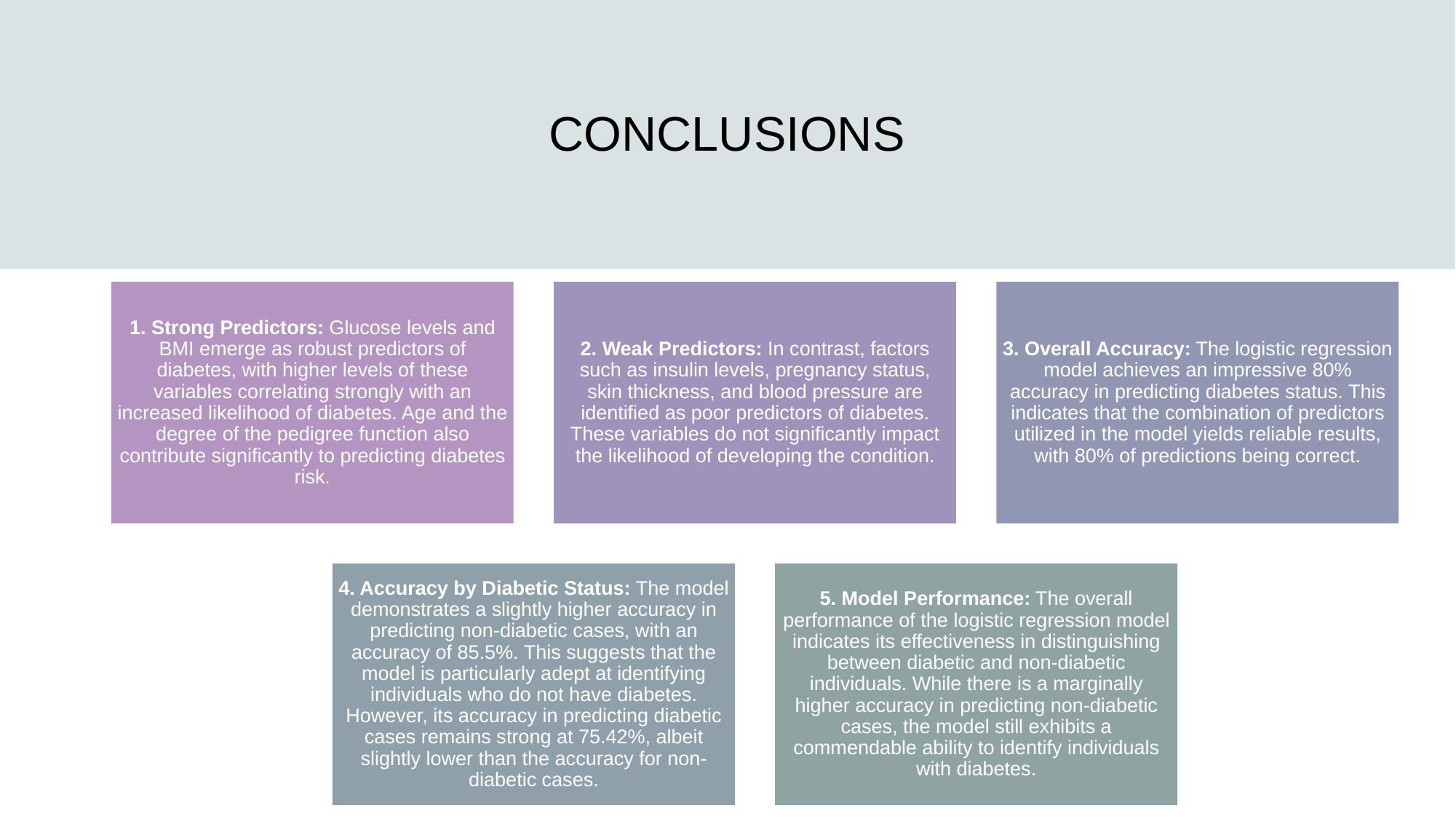

# CONCLUSIONS

1. Strong Predictors: Glucose levels and BMI emerge as robust predictors of diabetes, with higher levels of these variables correlating strongly with an increased likelihood of diabetes. Age and the degree of the pedigree function also contribute significantly to predicting diabetes risk.
2. Weak Predictors: In contrast, factors such as insulin levels, pregnancy status, skin thickness, and blood pressure are identified as poor predictors of diabetes. These variables do not significantly impact the likelihood of developing the condition.
3. Overall Accuracy: The logistic regression model achieves an impressive 80% accuracy in predicting diabetes status. This indicates that the combination of predictors utilized in the model yields reliable results, with 80% of predictions being correct.
4. Accuracy by Diabetic Status: The model demonstrates a slightly higher accuracy in predicting non-diabetic cases, with an accuracy of 85.5%. This suggests that the model is particularly adept at identifying individuals who do not have diabetes. However, its accuracy in predicting diabetic cases remains strong at 75.42%, albeit slightly lower than the accuracy for non-diabetic cases.
5. Model Performance: The overall performance of the logistic regression model indicates its effectiveness in distinguishing between diabetic and non-diabetic individuals. While there is a marginally higher accuracy in predicting non-diabetic cases, the model still exhibits a commendable ability to identify individuals with diabetes.